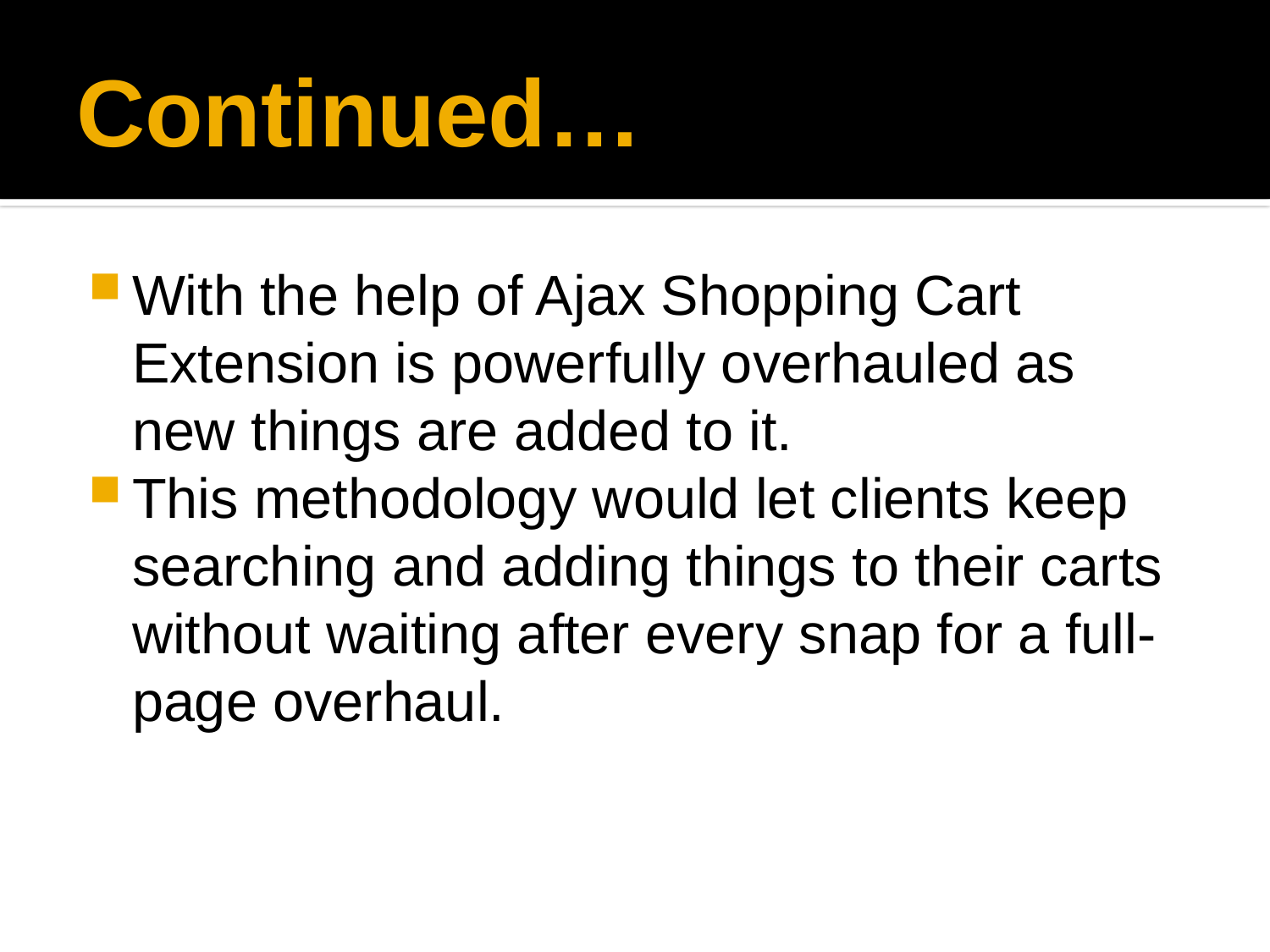

# Continued…
With the help of Ajax Shopping Cart Extension is powerfully overhauled as new things are added to it.
This methodology would let clients keep searching and adding things to their carts without waiting after every snap for a full-page overhaul.